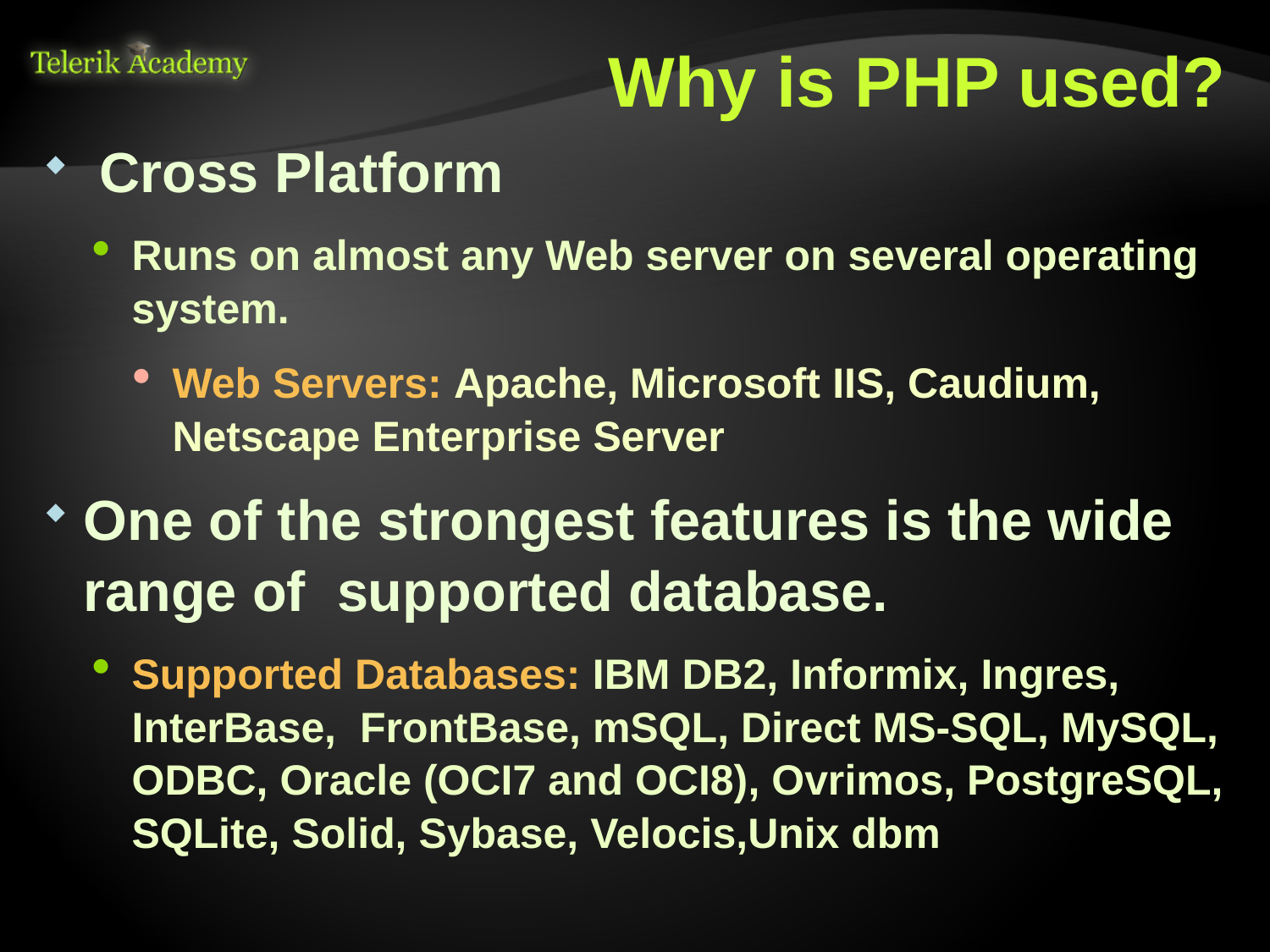

# Why is PHP used?
 Cross Platform
Runs on almost any Web server on several operating system.
Web Servers: Apache, Microsoft IIS, Caudium, Netscape Enterprise Server
One of the strongest features is the wide range of  supported database.
Supported Databases: IBM DB2, Informix, Ingres, InterBase,  FrontBase, mSQL, Direct MS-SQL, MySQL, ODBC, Oracle (OCI7 and OCI8), Ovrimos, PostgreSQL, SQLite, Solid, Sybase, Velocis,Unix dbm